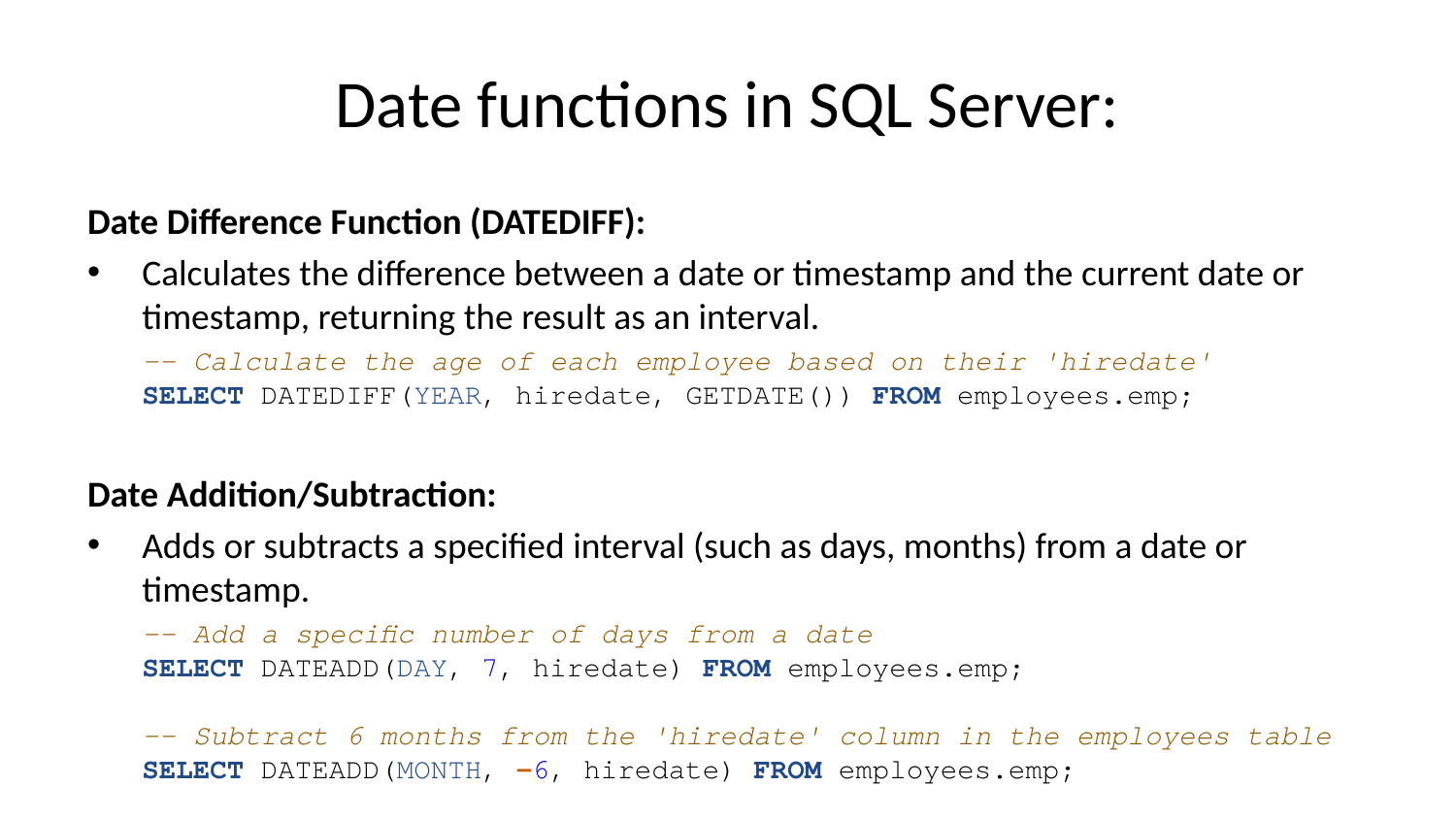

# Date functions in SQL Server:
Date Difference Function (DATEDIFF):
Calculates the difference between a date or timestamp and the current date or timestamp, returning the result as an interval.
-- Calculate the age of each employee based on their 'hiredate'
SELECT DATEDIFF(YEAR, hiredate, GETDATE()) FROM employees.emp;
Date Addition/Subtraction:
Adds or subtracts a specified interval (such as days, months) from a date or timestamp.
-- Add a specific number of days from a date
SELECT DATEADD(DAY, 7, hiredate) FROM employees.emp;
-- Subtract 6 months from the 'hiredate' column in the employees table
SELECT DATEADD(MONTH, -6, hiredate) FROM employees.emp;